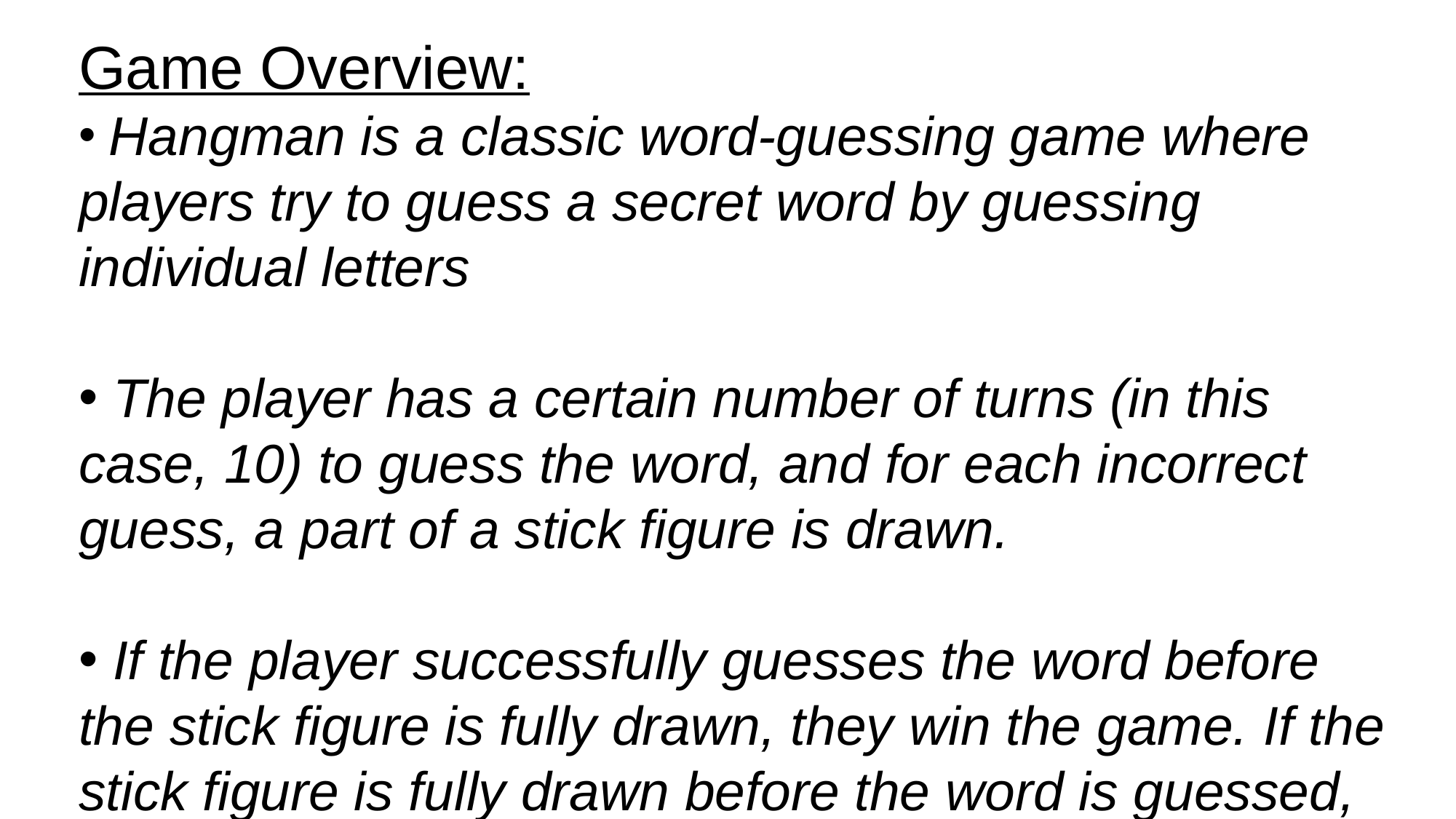

Game Overview:
 Hangman is a classic word-guessing game where players try to guess a secret word by guessing individual letters

 The player has a certain number of turns (in this case, 10) to guess the word, and for each incorrect guess, a part of a stick figure is drawn.

 If the player successfully guesses the word before the stick figure is fully drawn, they win the game. If the stick figure is fully drawn before the word is guessed, the player loses.